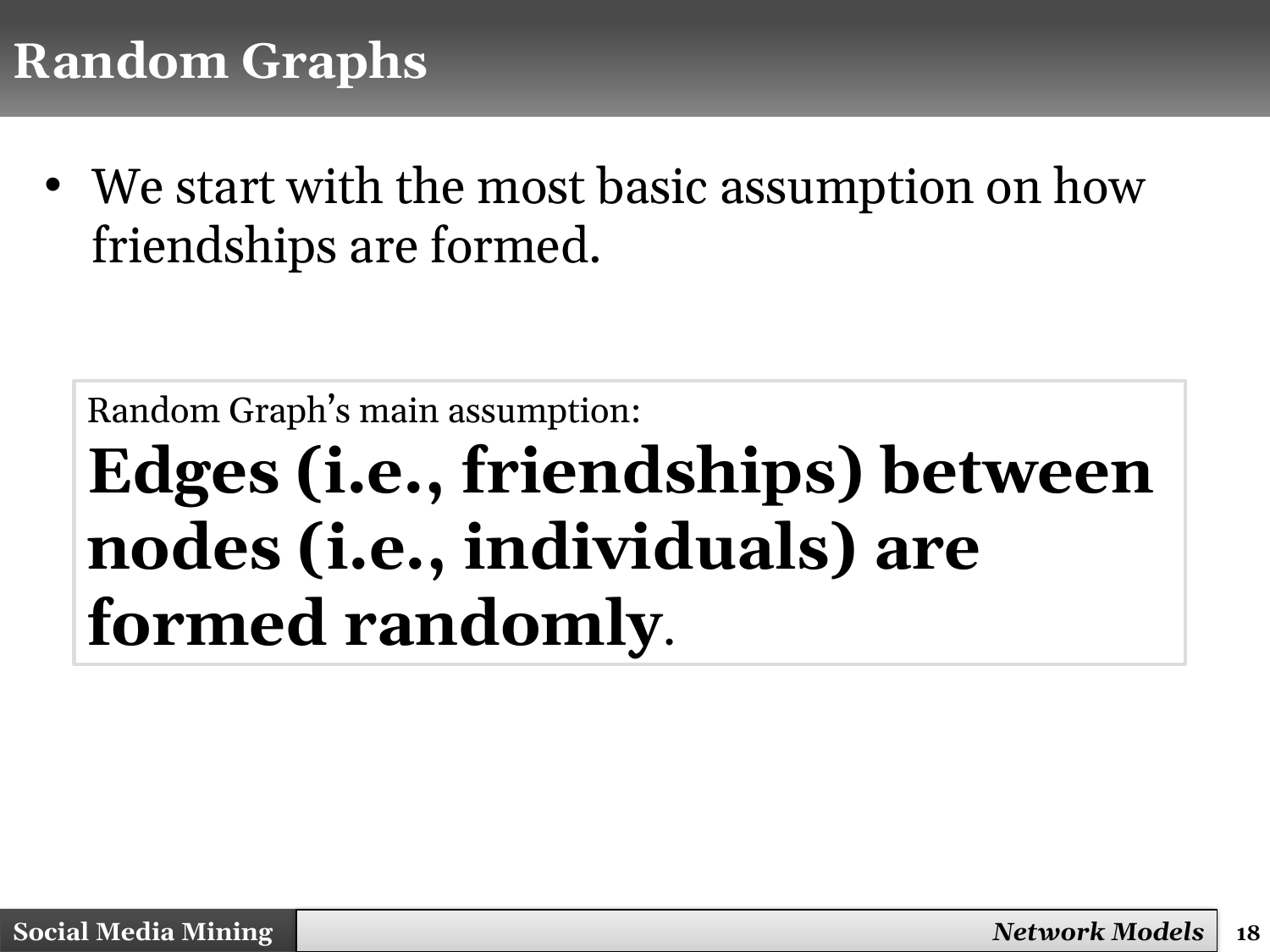

# Random Graphs
We start with the most basic assumption on how friendships are formed.
Random Graph’s main assumption:
Edges (i.e., friendships) between nodes (i.e., individuals) are formed randomly.